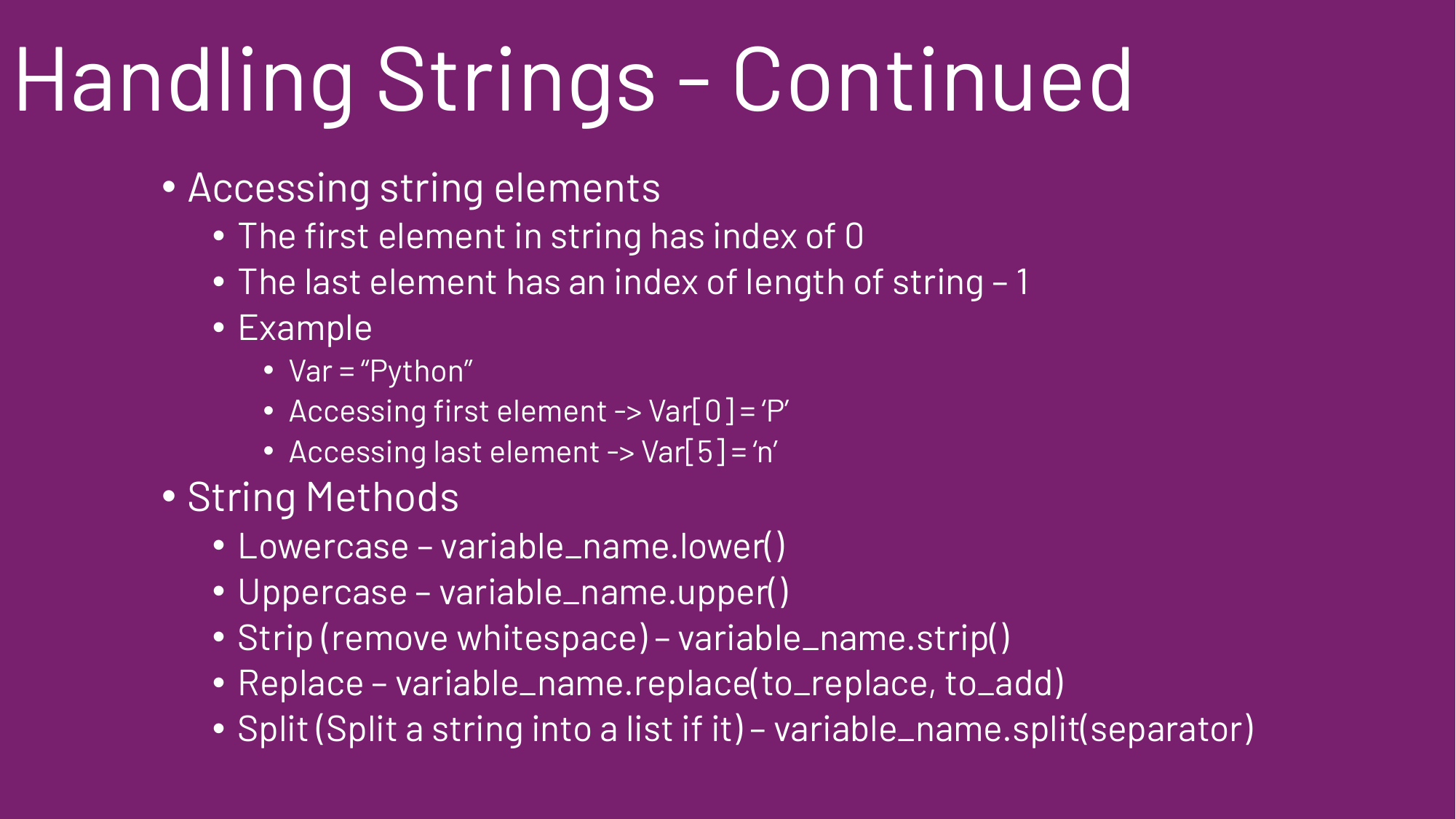

# Handling Strings - Continued
Accessing string elements
The first element in string has index of 0
The last element has an index of length of string – 1
Example
Var = “Python”
Accessing first element -> Var[0] = ‘P’
Accessing last element -> Var[5] = ‘n’
String Methods
Lowercase – variable_name.lower()
Uppercase – variable_name.upper()
Strip (remove whitespace) – variable_name.strip()
Replace – variable_name.replace(to_replace, to_add)
Split (Split a string into a list if it) – variable_name.split(separator)